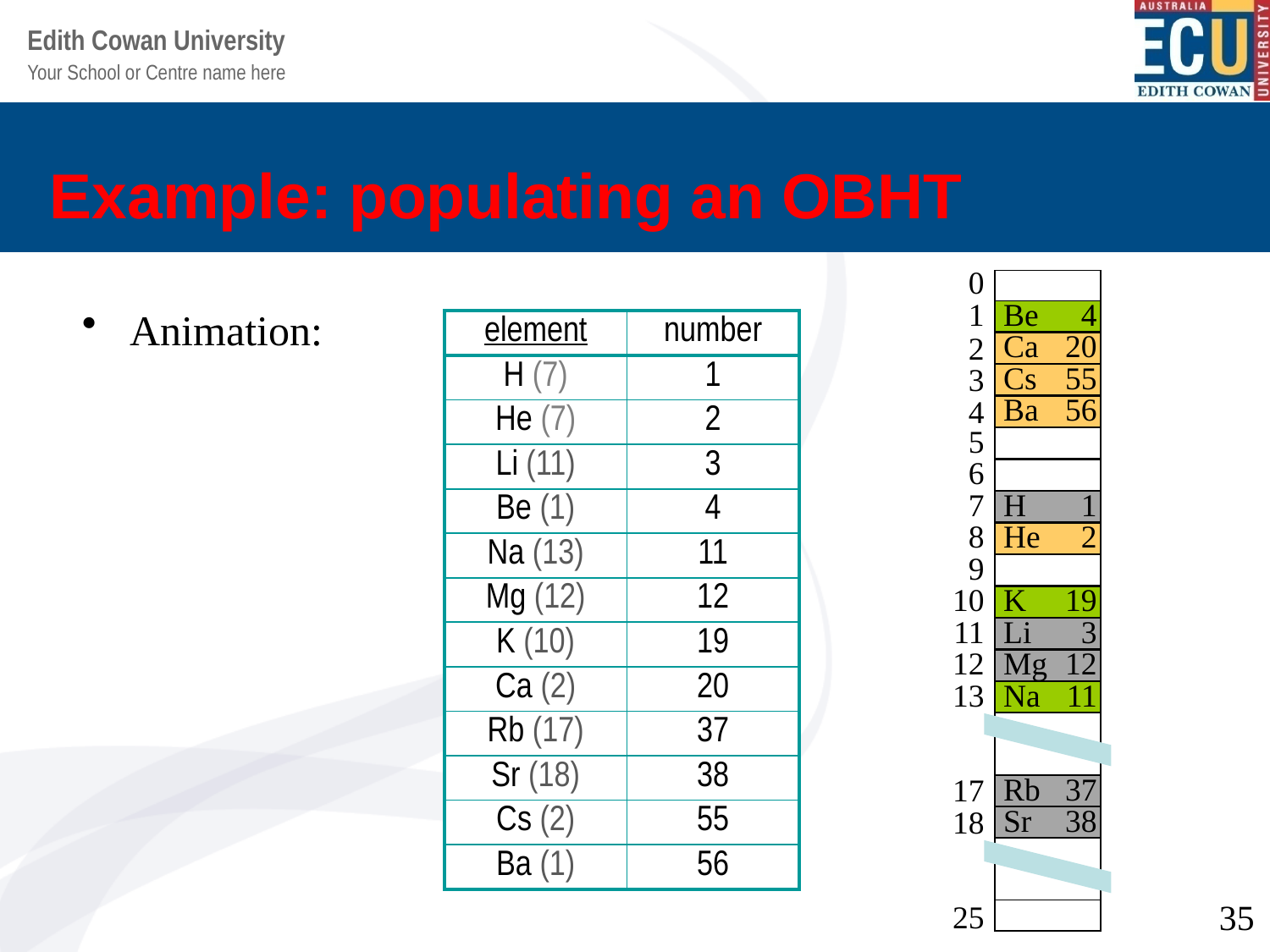

# Example: populating an OBHT
0

1

2

3

4

5

6

7

8

9

10

11

12

13

17

18

25

Animation:
Be	4
| element | number |
| --- | --- |
| H (7) | 1 |
| He (7) | 2 |
| Li (11) | 3 |
| Be (1) | 4 |
| Na (13) | 11 |
| Mg (12) | 12 |
| K (10) | 19 |
| Ca (2) | 20 |
| Rb (17) | 37 |
| Sr (18) | 38 |
| Cs (2) | 55 |
| Ba (1) | 56 |
Ca	20
Cs	55
Ba	56
H	1
He	2
K	19
Li	3
Mg	12
Na	11
Rb	37
Sr	38
35